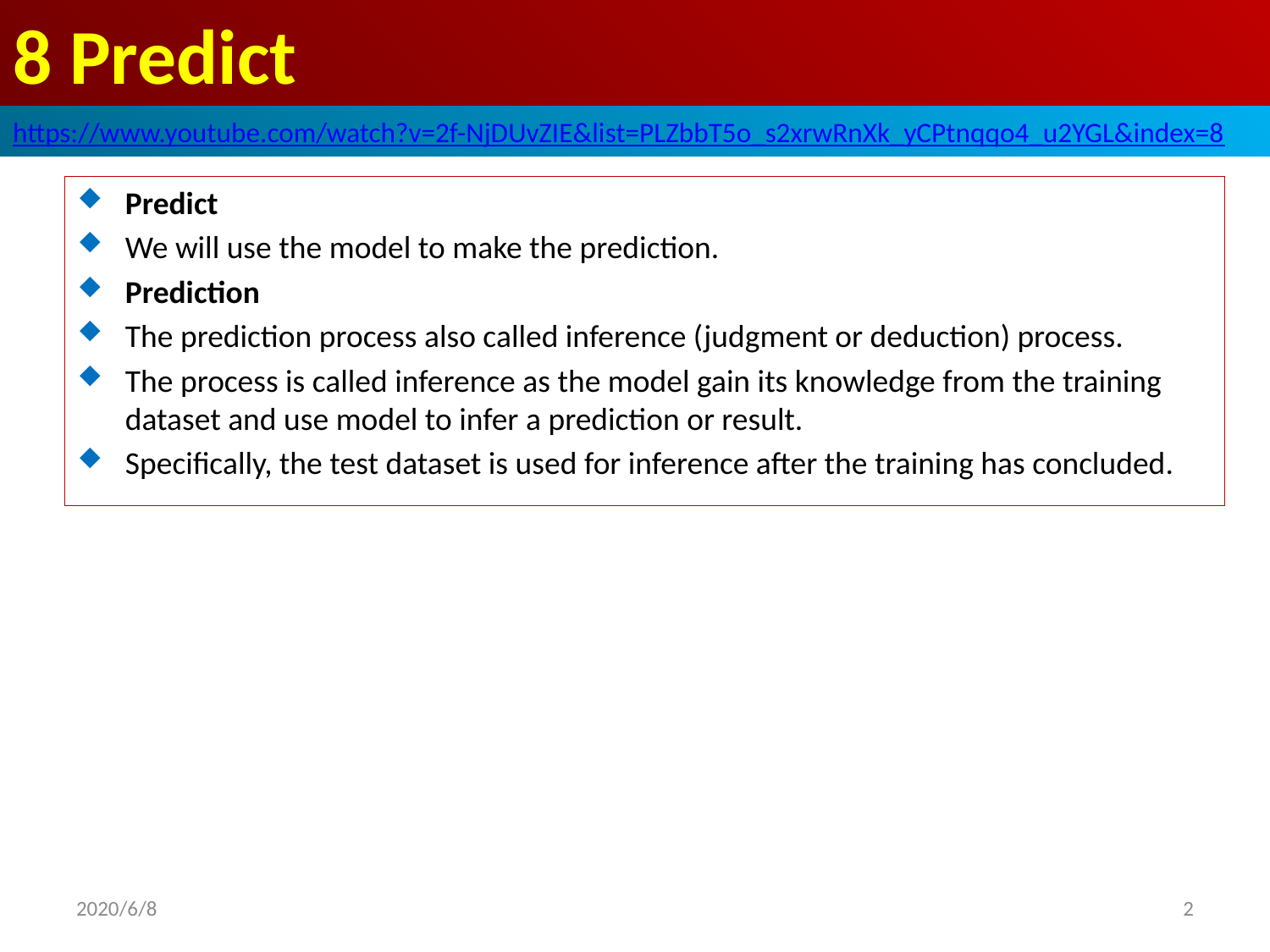

# 8 Predict
https://www.youtube.com/watch?v=2f-NjDUvZIE&list=PLZbbT5o_s2xrwRnXk_yCPtnqqo4_u2YGL&index=8
Predict
We will use the model to make the prediction.
Prediction
The prediction process also called inference (judgment or deduction) process.
The process is called inference as the model gain its knowledge from the training dataset and use model to infer a prediction or result.
Specifically, the test dataset is used for inference after the training has concluded.
2020/6/8
2